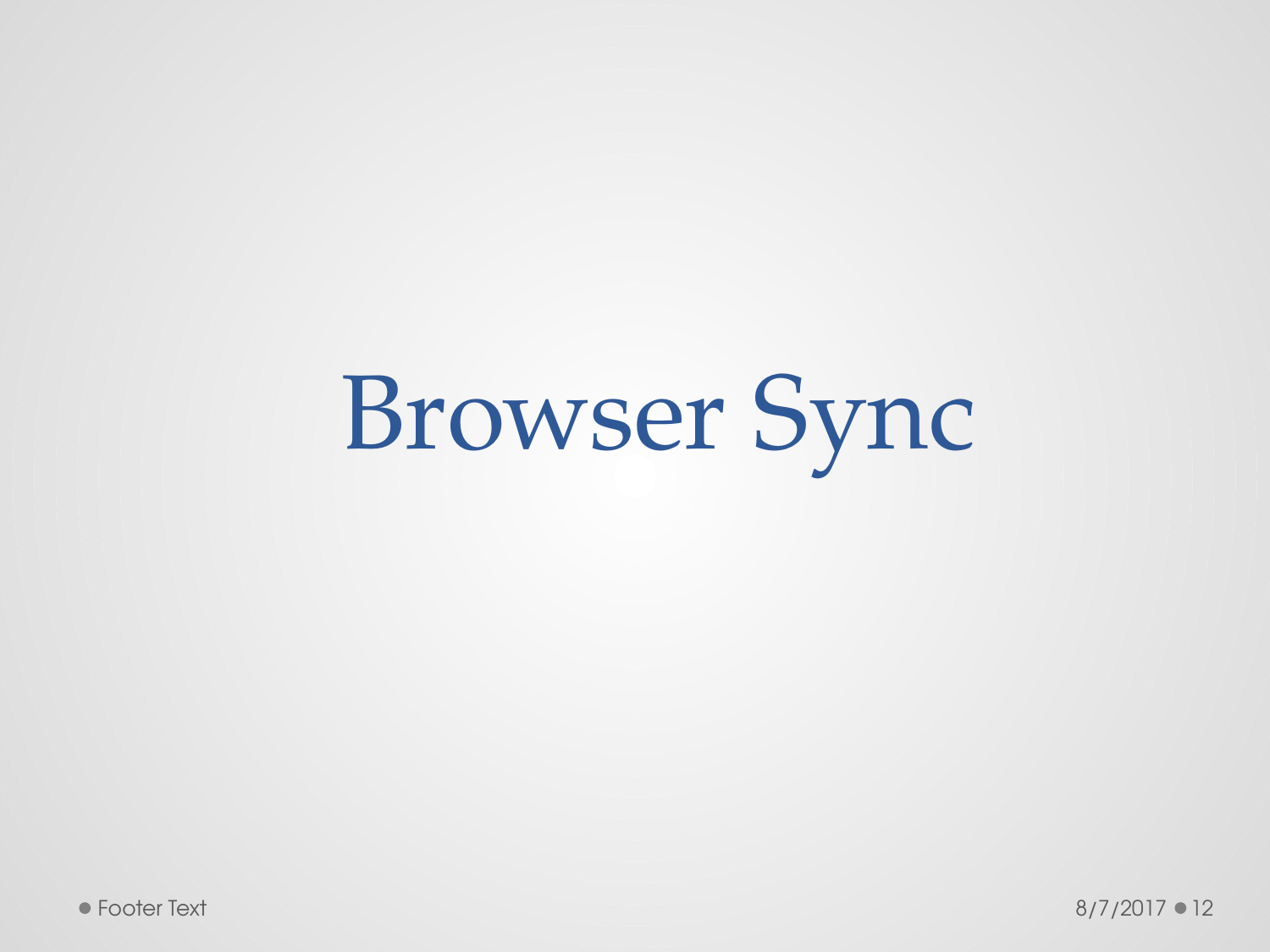

# Browser Sync
Footer Text
8/7/2017
12